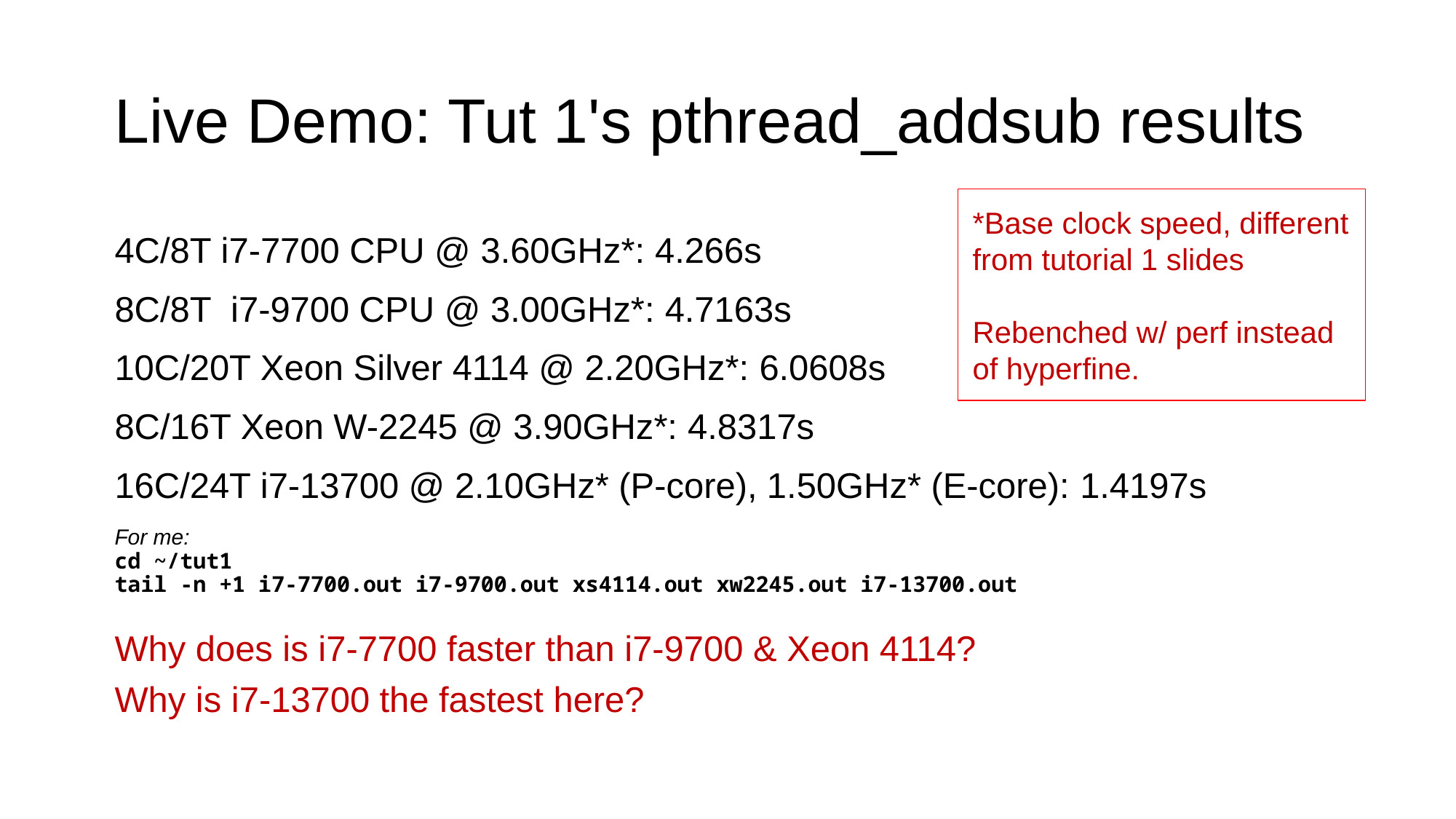

# Live Demo: Tut 1's pthread_addsub results
*Base clock speed, different from tutorial 1 slides

Rebenched w/ perf instead of hyperfine.
4C/8T i7-7700 CPU @ 3.60GHz*: 4.266s
8C/8T  i7-9700 CPU @ 3.00GHz*: 4.7163s
10C/20T Xeon Silver 4114 @ 2.20GHz*: 6.0608s
8C/16T Xeon W-2245 @ 3.90GHz*: 4.8317s
16C/24T i7-13700 @ 2.10GHz* (P-core), 1.50GHz* (E-core): 1.4197s
For me:
cd ~/tut1
tail -n +1 i7-7700.out i7-9700.out xs4114.out xw2245.out i7-13700.out
Why does is i7-7700 faster than i7-9700 & Xeon 4114?
Why is i7-13700 the fastest here?